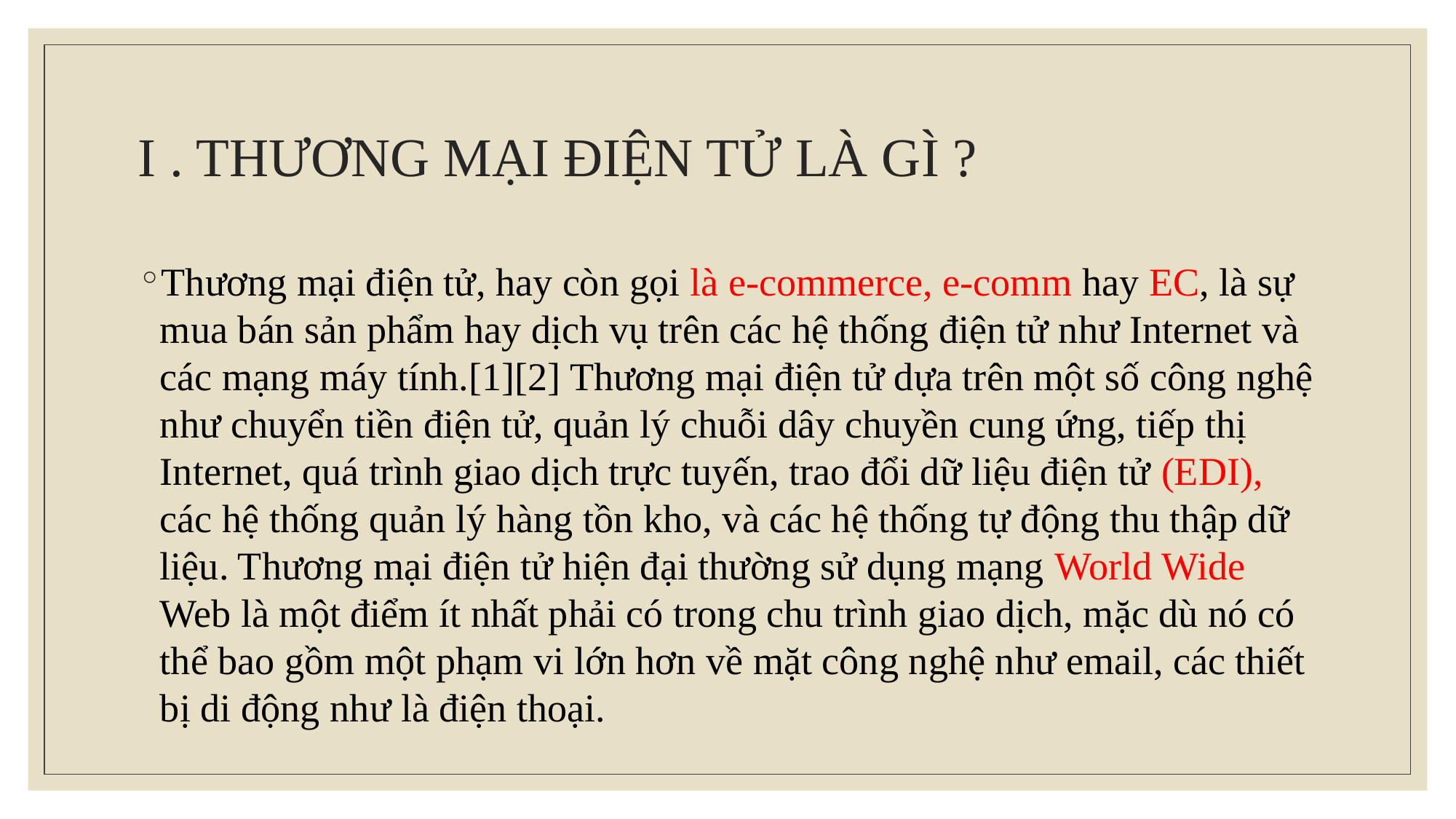

# I . THƯƠNG MẠI ĐIỆN TỬ LÀ GÌ ?
Thương mại điện tử, hay còn gọi là e-commerce, e-comm hay EC, là sự mua bán sản phẩm hay dịch vụ trên các hệ thống điện tử như Internet và các mạng máy tính.[1][2] Thương mại điện tử dựa trên một số công nghệ như chuyển tiền điện tử, quản lý chuỗi dây chuyền cung ứng, tiếp thị Internet, quá trình giao dịch trực tuyến, trao đổi dữ liệu điện tử (EDI), các hệ thống quản lý hàng tồn kho, và các hệ thống tự động thu thập dữ liệu. Thương mại điện tử hiện đại thường sử dụng mạng World Wide Web là một điểm ít nhất phải có trong chu trình giao dịch, mặc dù nó có thể bao gồm một phạm vi lớn hơn về mặt công nghệ như email, các thiết bị di động như là điện thoại.